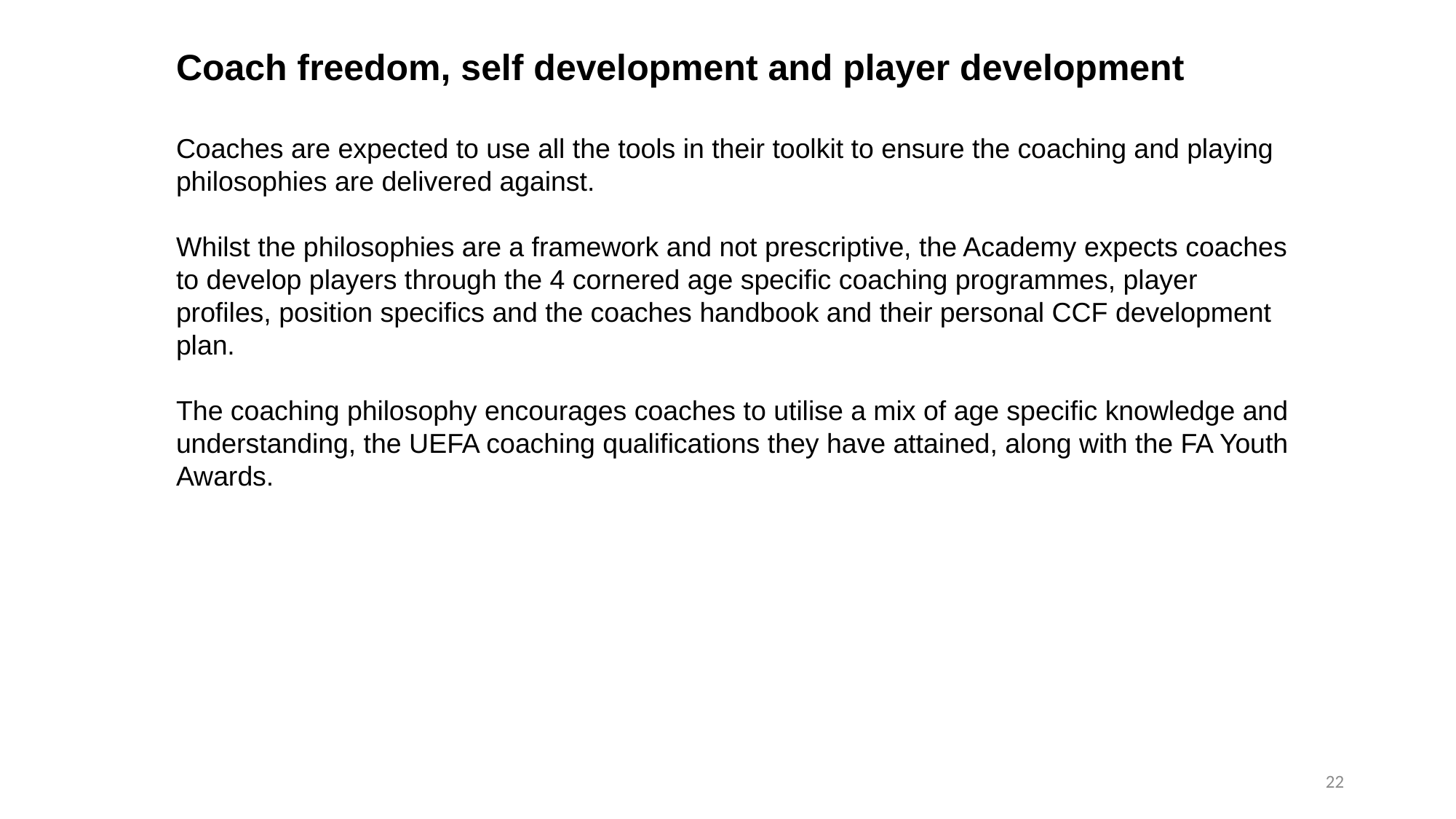

Coach freedom, self development and player development

Coaches are expected to use all the tools in their toolkit to ensure the coaching and playing philosophies are delivered against.

Whilst the philosophies are a framework and not prescriptive, the Academy expects coaches to develop players through the 4 cornered age specific coaching programmes, player profiles, position specifics and the coaches handbook and their personal CCF development plan.

The coaching philosophy encourages coaches to utilise a mix of age specific knowledge and understanding, the UEFA coaching qualifications they have attained, along with the FA Youth Awards.

22